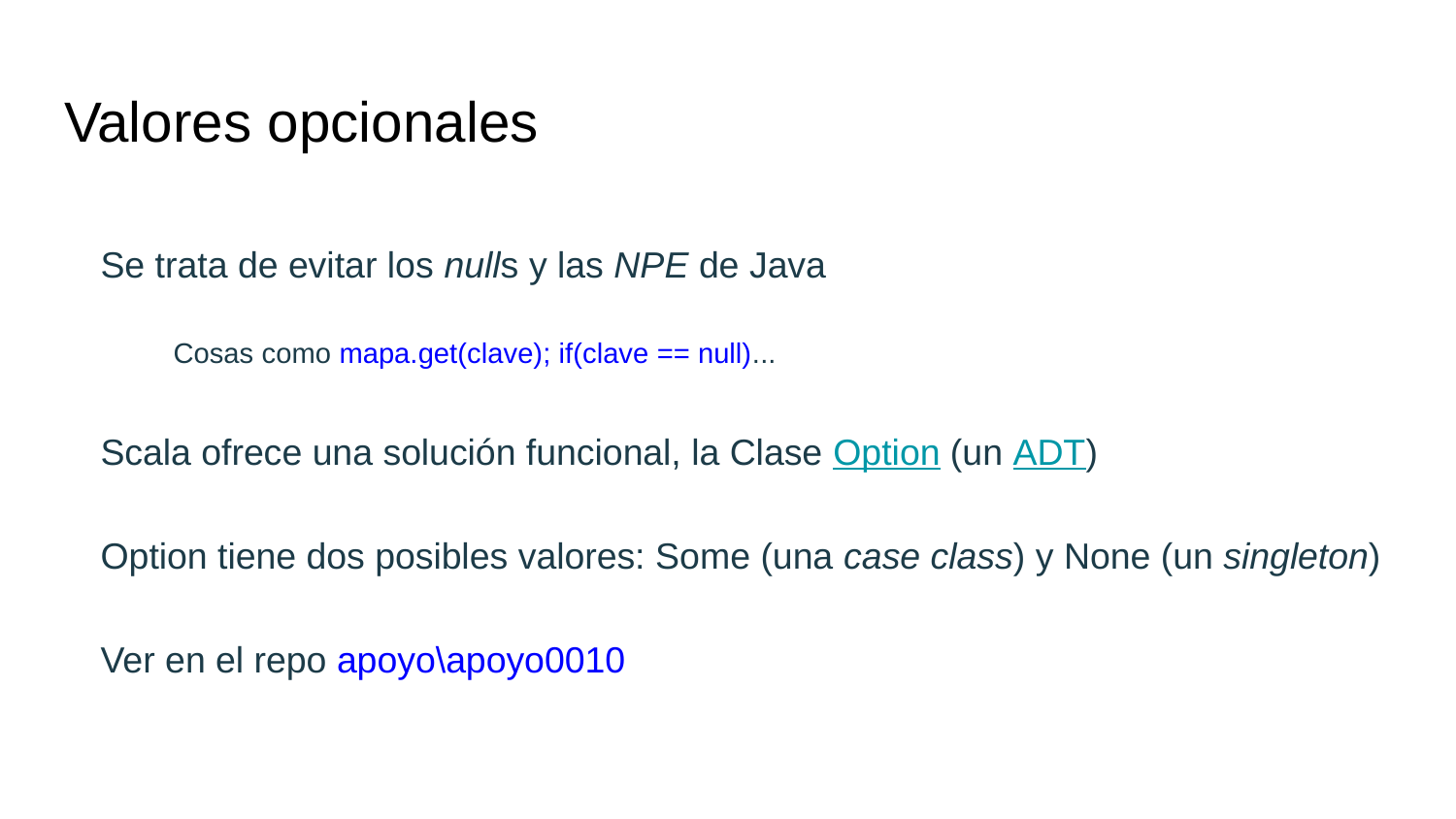

# Valores opcionales
Se trata de evitar los nulls y las NPE de Java
Cosas como mapa.get(clave); if(clave == null)...
Scala ofrece una solución funcional, la Clase Option (un ADT)
Option tiene dos posibles valores: Some (una case class) y None (un singleton)
Ver en el repo apoyo\apoyo0010